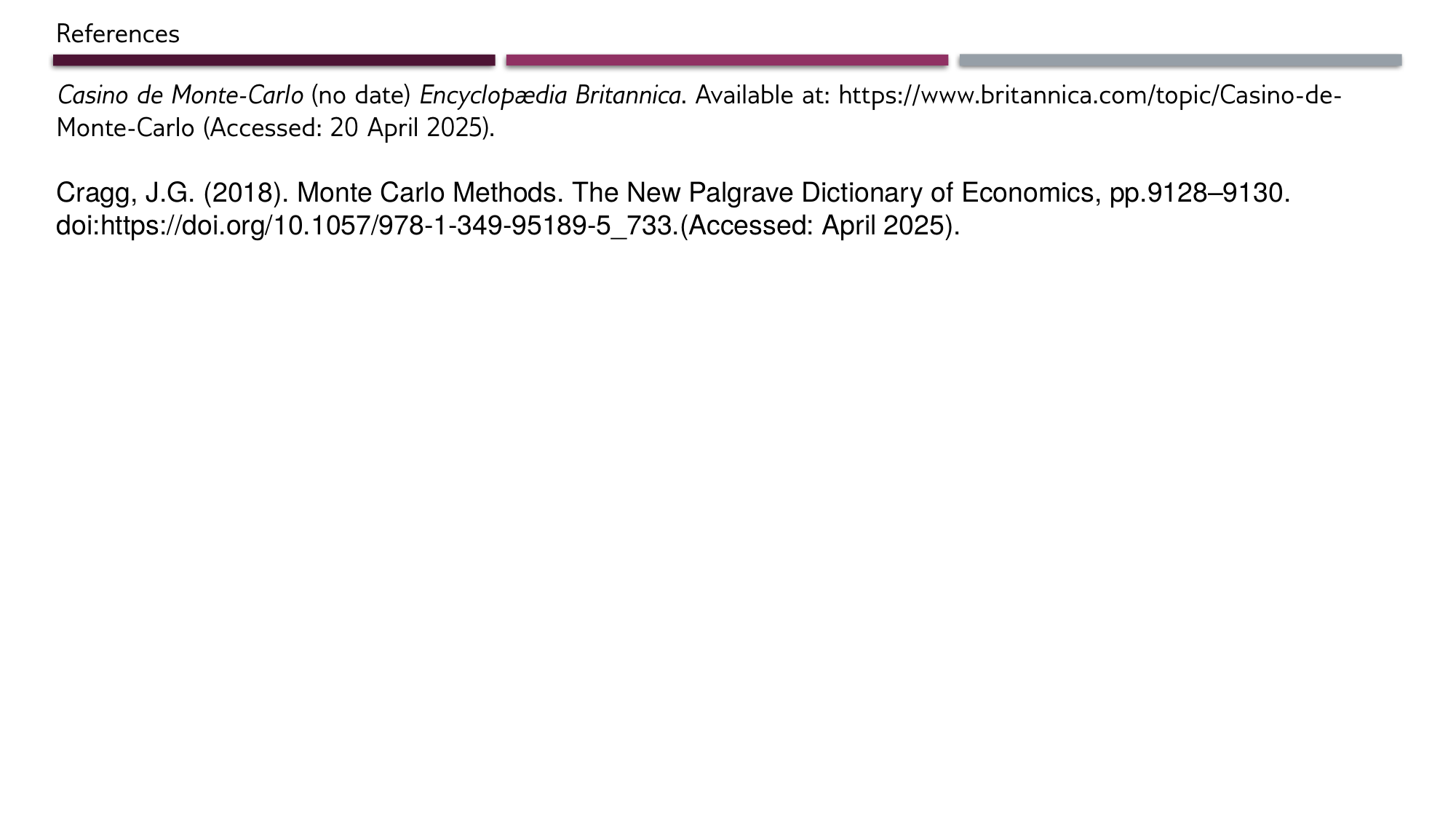

References
Casino de Monte-Carlo (no date) Encyclopædia Britannica. Available at: https://www.britannica.com/topic/Casino-de-Monte-Carlo (Accessed: 20 April 2025).

Cragg, J.G. (2018). Monte Carlo Methods. The New Palgrave Dictionary of Economics, pp.9128–9130.
doi:https://doi.org/10.1057/978-1-349-95189-5_733.(Accessed: April 2025).